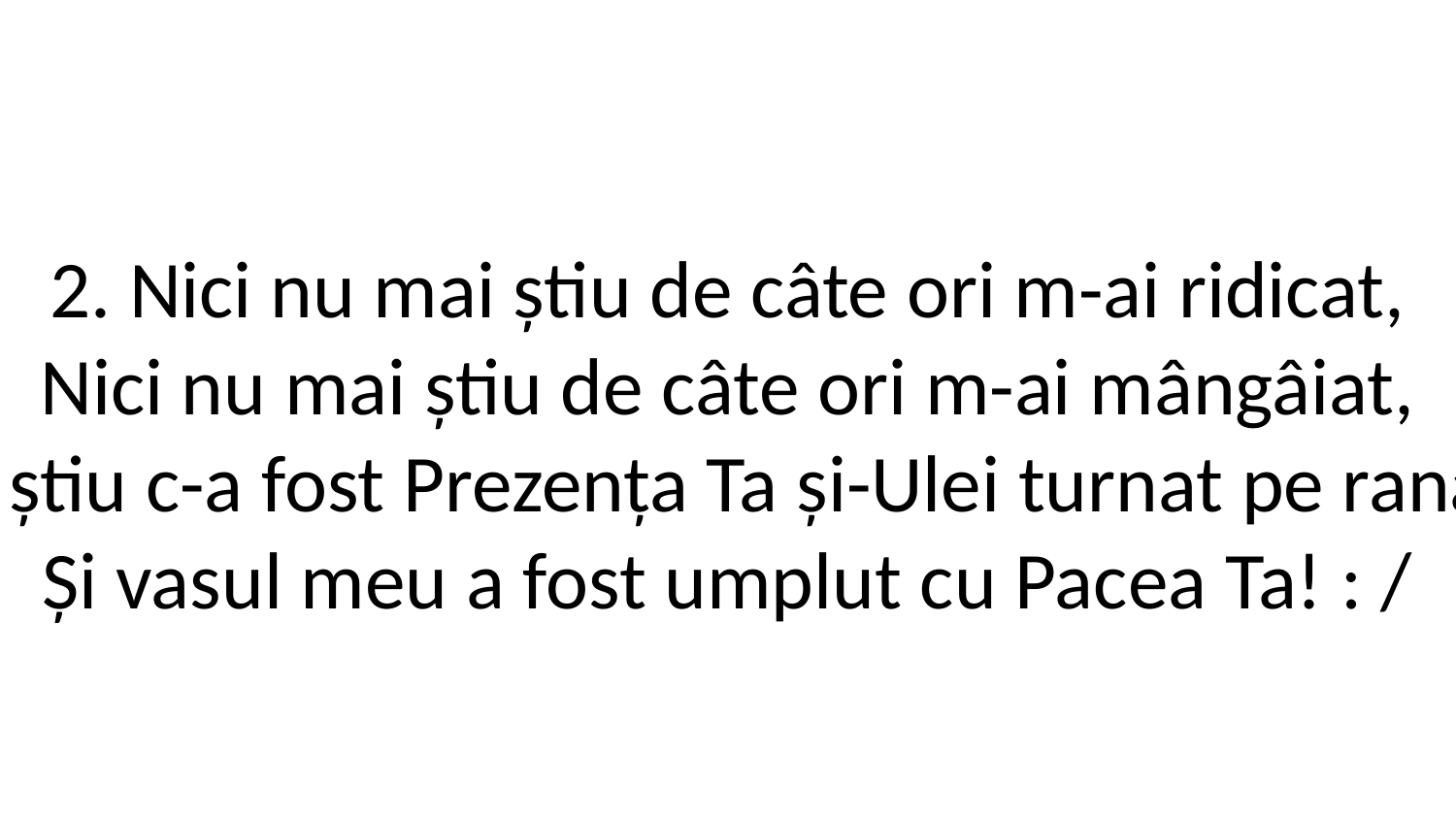

2. Nici nu mai știu de câte ori m-ai ridicat,
Nici nu mai știu de câte ori m-ai mângâiat,
/: Dar știu c-a fost Prezența Ta și-Ulei turnat pe rana mea
Și vasul meu a fost umplut cu Pacea Ta! : /